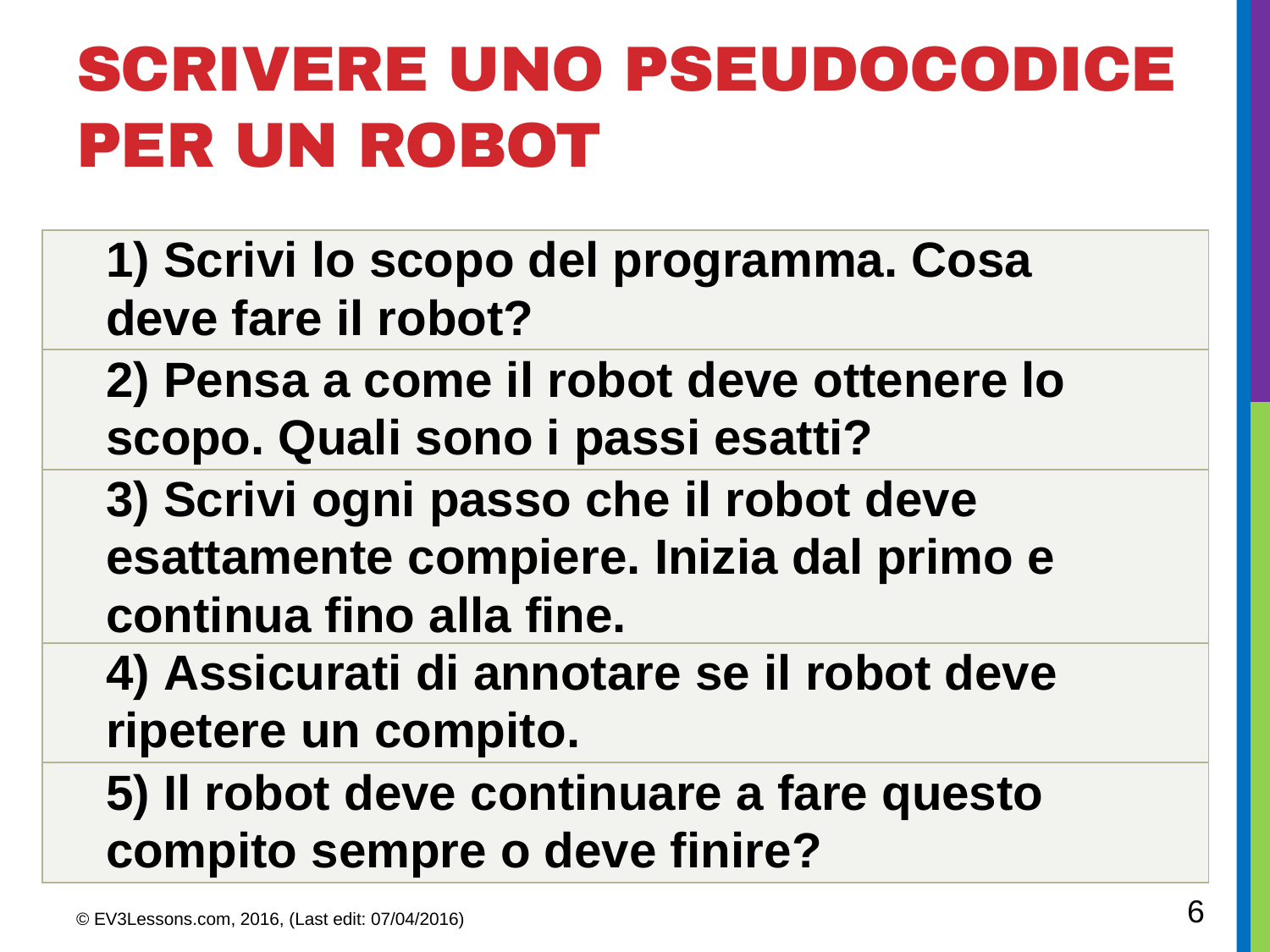

# SCRIVERE UNO PSEUDOCODICE PER UN ROBOT
| 1) Scrivi lo scopo del programma. Cosa deve fare il robot? |
| --- |
| 2) Pensa a come il robot deve ottenere lo scopo. Quali sono i passi esatti? |
| 3) Scrivi ogni passo che il robot deve esattamente compiere. Inizia dal primo e continua fino alla fine. |
| 4) Assicurati di annotare se il robot deve ripetere un compito. |
| 5) Il robot deve continuare a fare questo compito sempre o deve finire? |
6
© EV3Lessons.com, 2016, (Last edit: 07/04/2016)